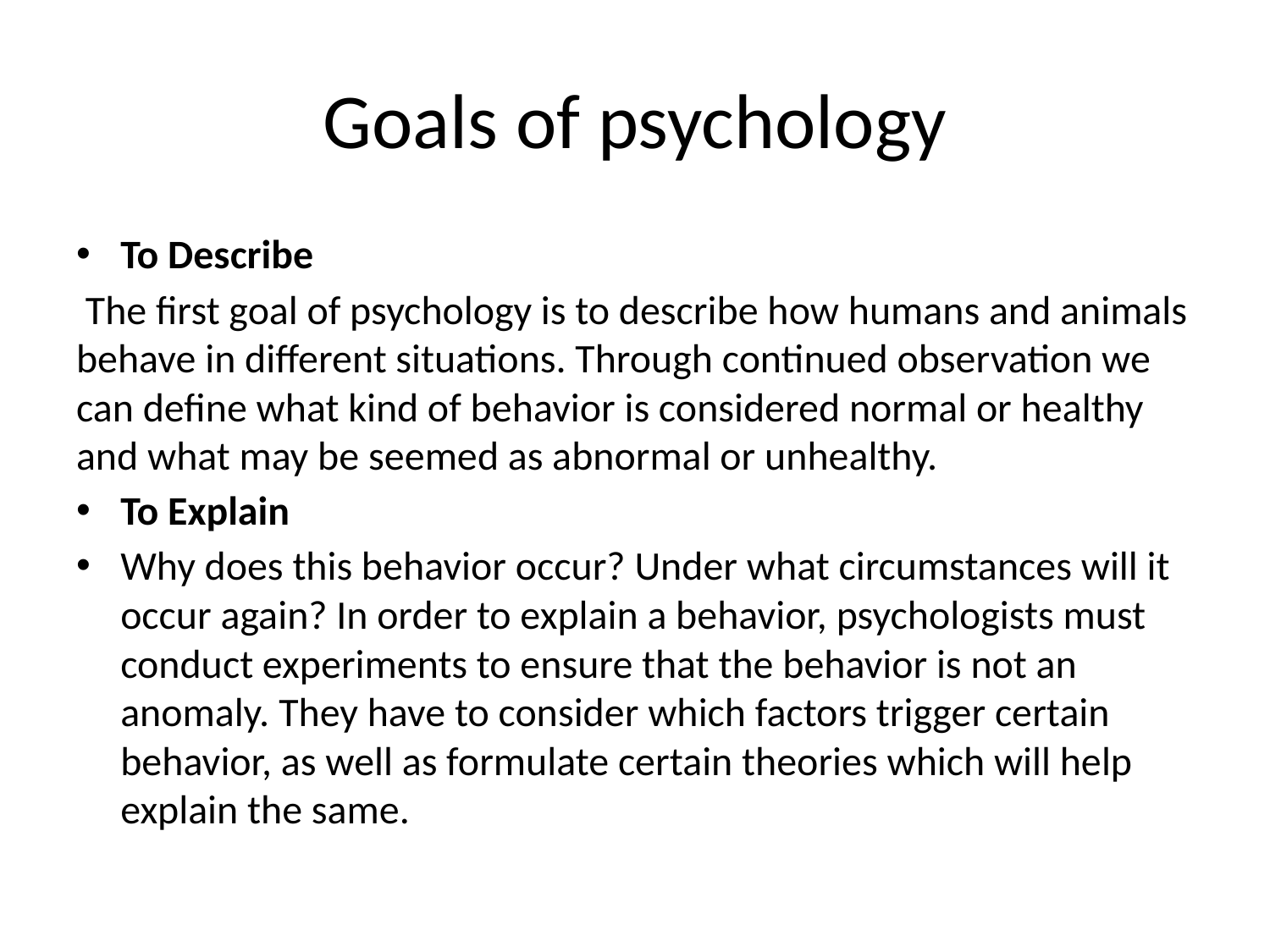

# Goals of psychology
To Describe
 The first goal of psychology is to describe how humans and animals behave in different situations. Through continued observation we can define what kind of behavior is considered normal or healthy and what may be seemed as abnormal or unhealthy.
To Explain
Why does this behavior occur? Under what circumstances will it occur again? In order to explain a behavior, psychologists must conduct experiments to ensure that the behavior is not an anomaly. They have to consider which factors trigger certain behavior, as well as formulate certain theories which will help explain the same.